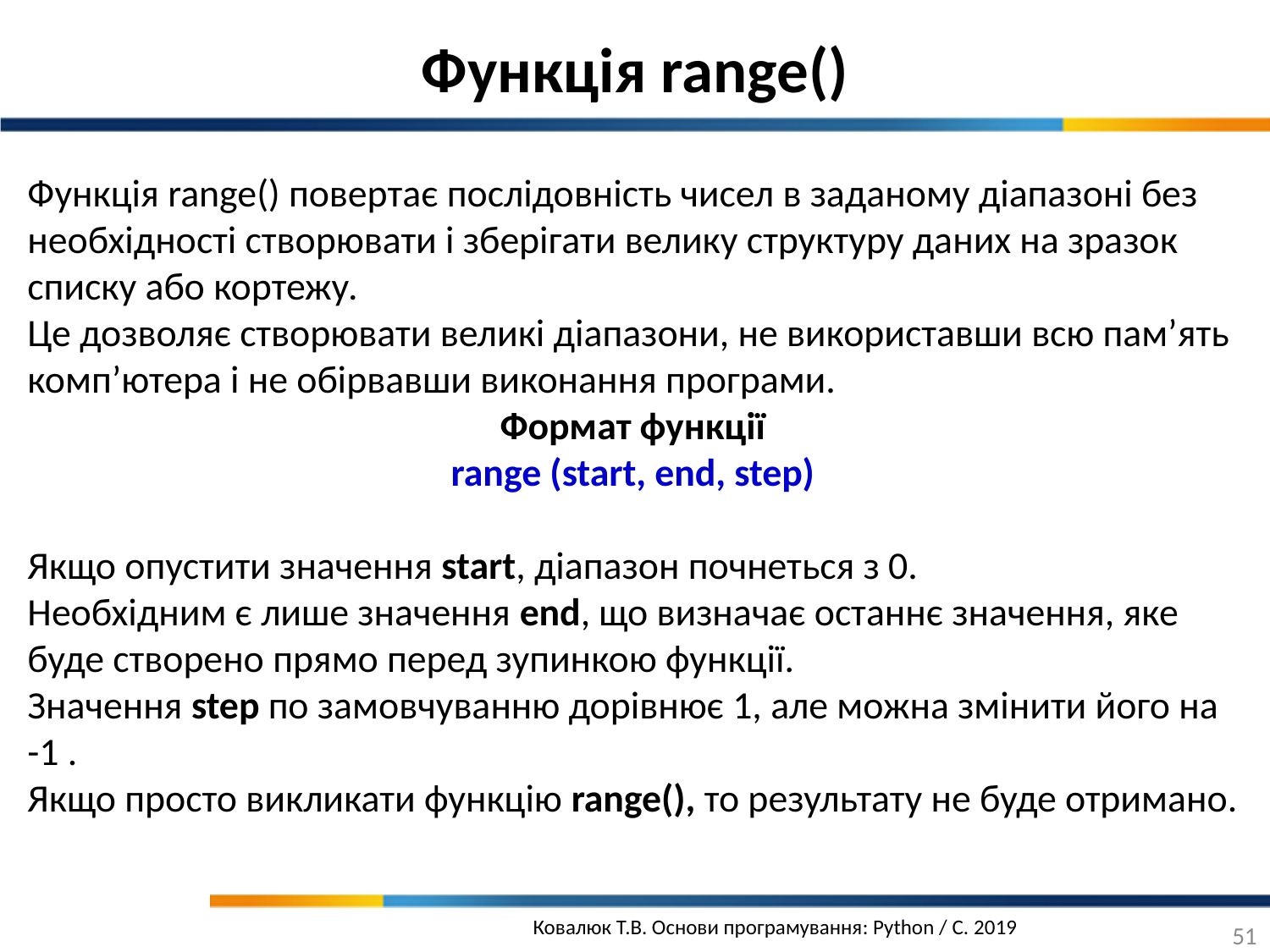

Функція range()
Функція range() повертає послідовність чисел в заданому діапазоні без необхідності створювати і зберігати велику структуру даних на зразок списку або кортежу.
Це дозволяє створювати великі діапазони, не використавши всю пам’ять комп’ютера і не обірвавши виконання програми.
Формат функції
range (start, end, step)

Якщо опустити значення start, діапазон почнеться з 0.
Необхідним є лише значення end, що визначає останнє значення, яке буде створено прямо перед зупинкою функції.
Значення step по замовчуванню дорівнює 1, але можна змінити його на
-1 .
Якщо просто викликати функцію range(), то результату не буде отримано.
51